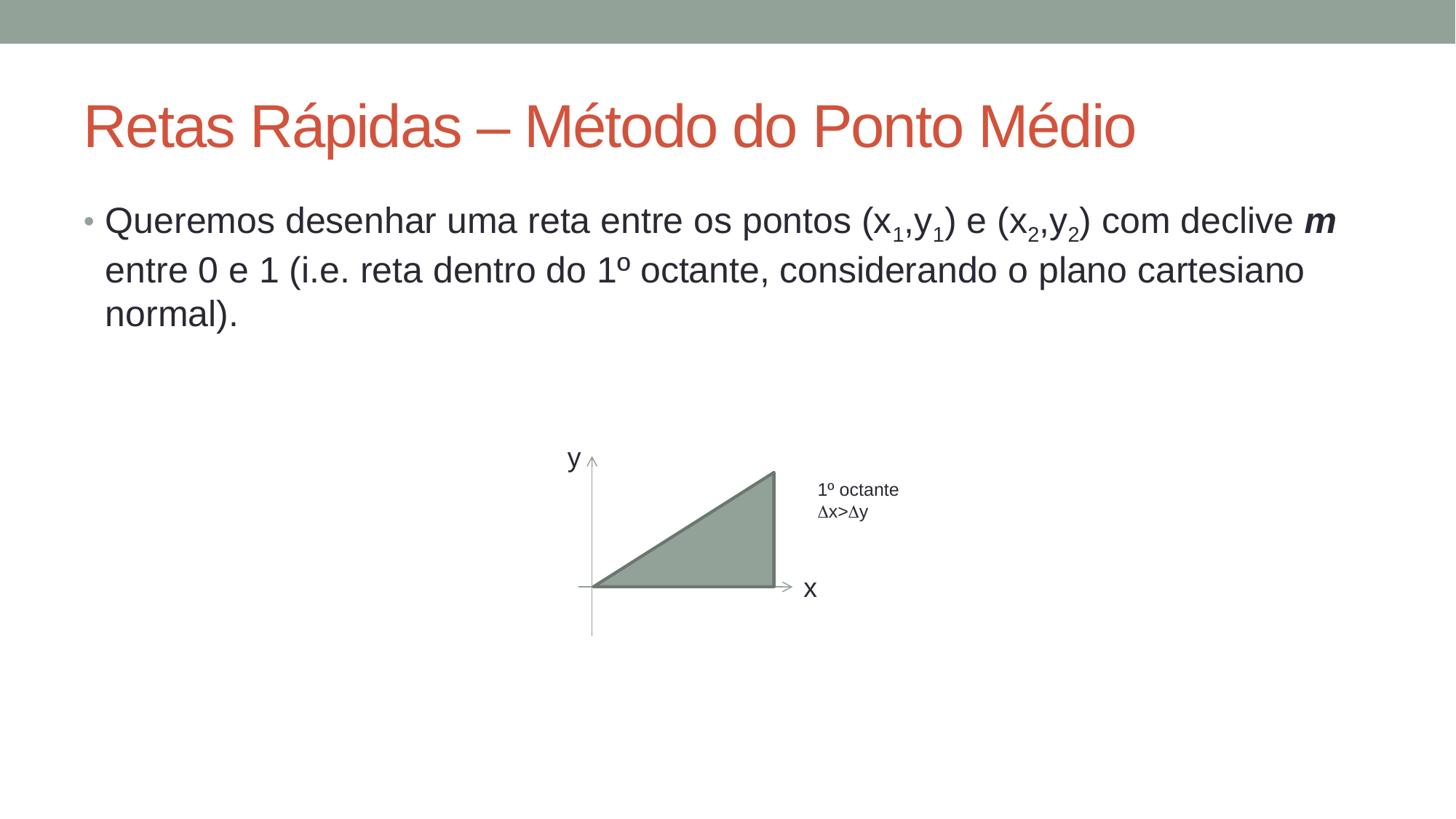

# Retas Rápidas – Método do Ponto Médio
Queremos desenhar uma reta entre os pontos (x1,y1) e (x2,y2) com declive m entre 0 e 1 (i.e. reta dentro do 1º octante, considerando o plano cartesiano normal).

y

1º octante
Δx>Δy
x